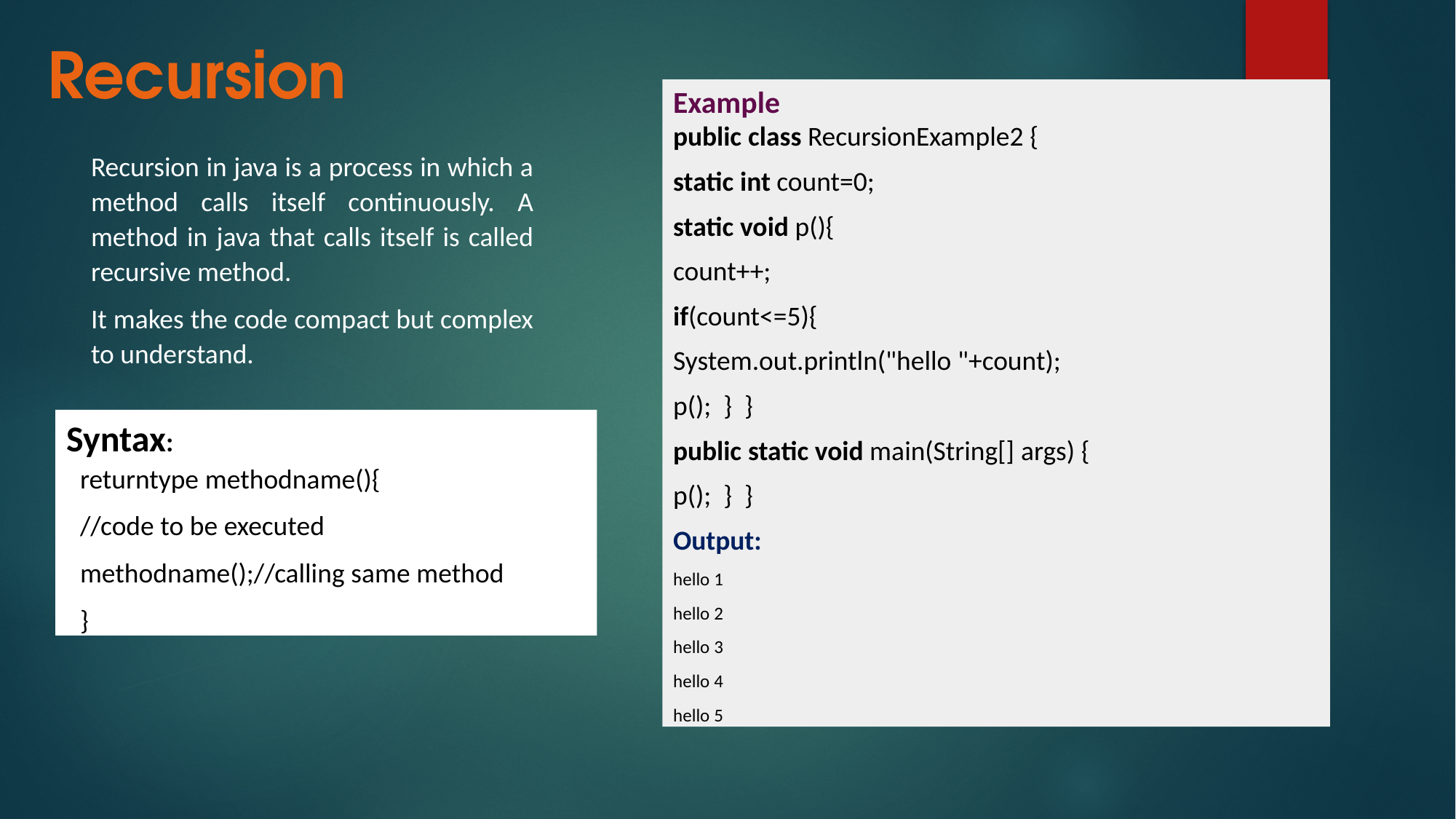

# Recursion
Example
public class RecursionExample2 {
static int count=0;
static void p(){
count++;
if(count<=5){
System.out.println("hello "+count);
p();  }  }
public static void main(String[] args) {
p();  }  }
Output:
hello 1
hello 2
hello 3
hello 4
hello 5
Recursion in java is a process in which a method calls itself continuously. A method in java that calls itself is called recursive method.
It makes the code compact but complex to understand.
Syntax:
returntype methodname(){
//code to be executed
methodname();//calling same method
}